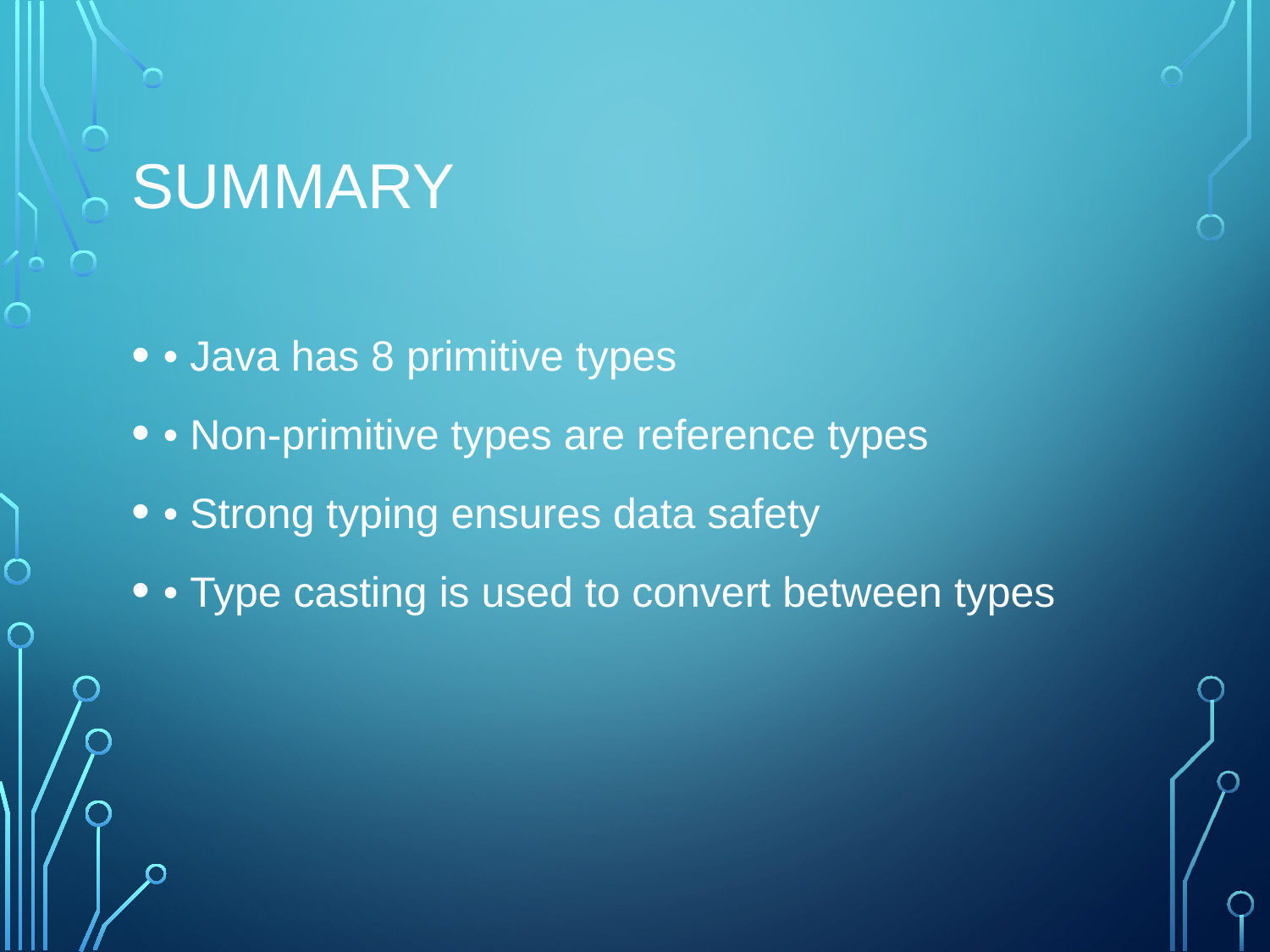

# Summary
• Java has 8 primitive types
• Non-primitive types are reference types
• Strong typing ensures data safety
• Type casting is used to convert between types